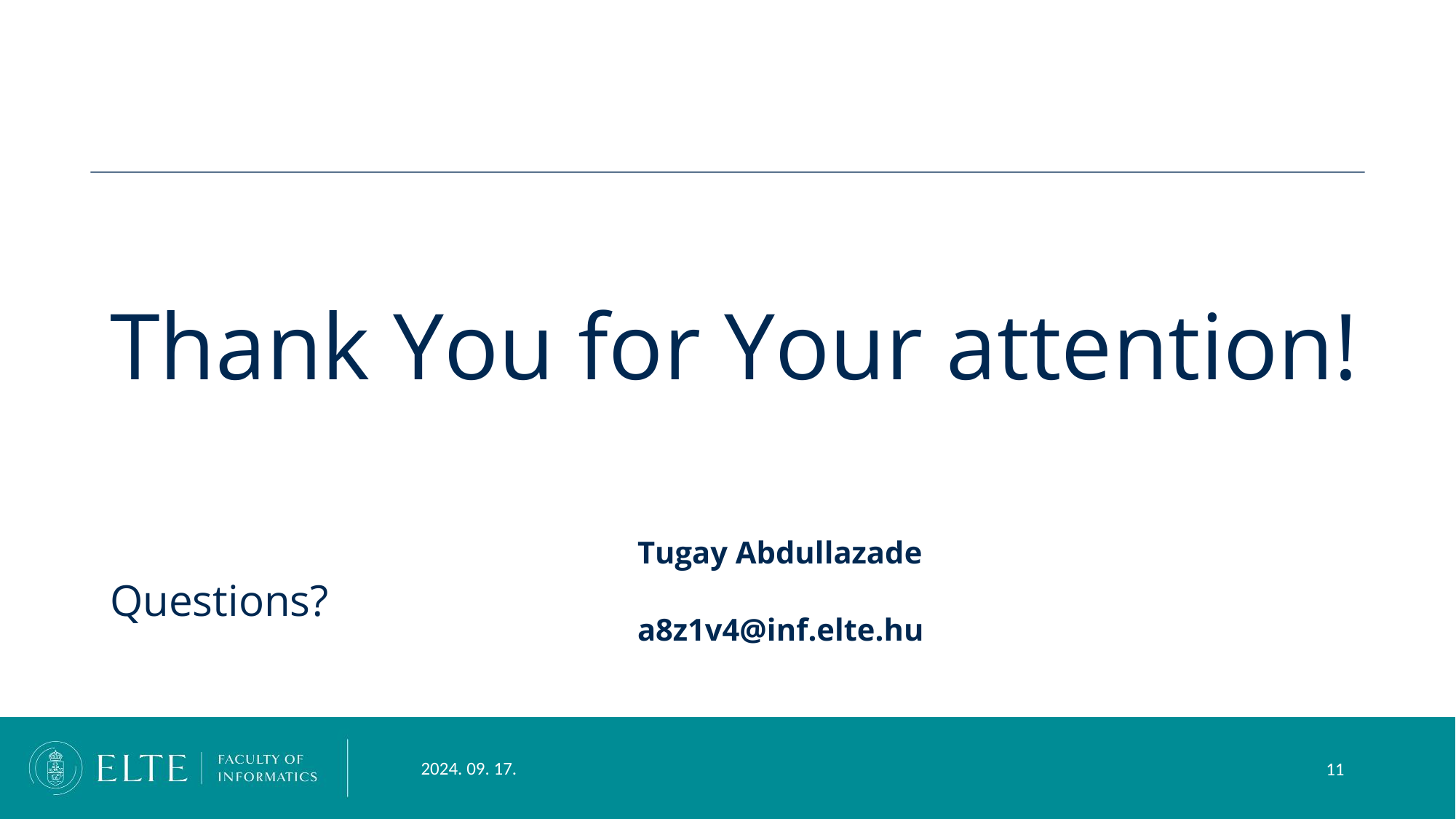

Thank You for Your attention!

Tugay Abdullazade
a8z1v4@inf.elte.hu

Questions?

2024. 09. 17.

11